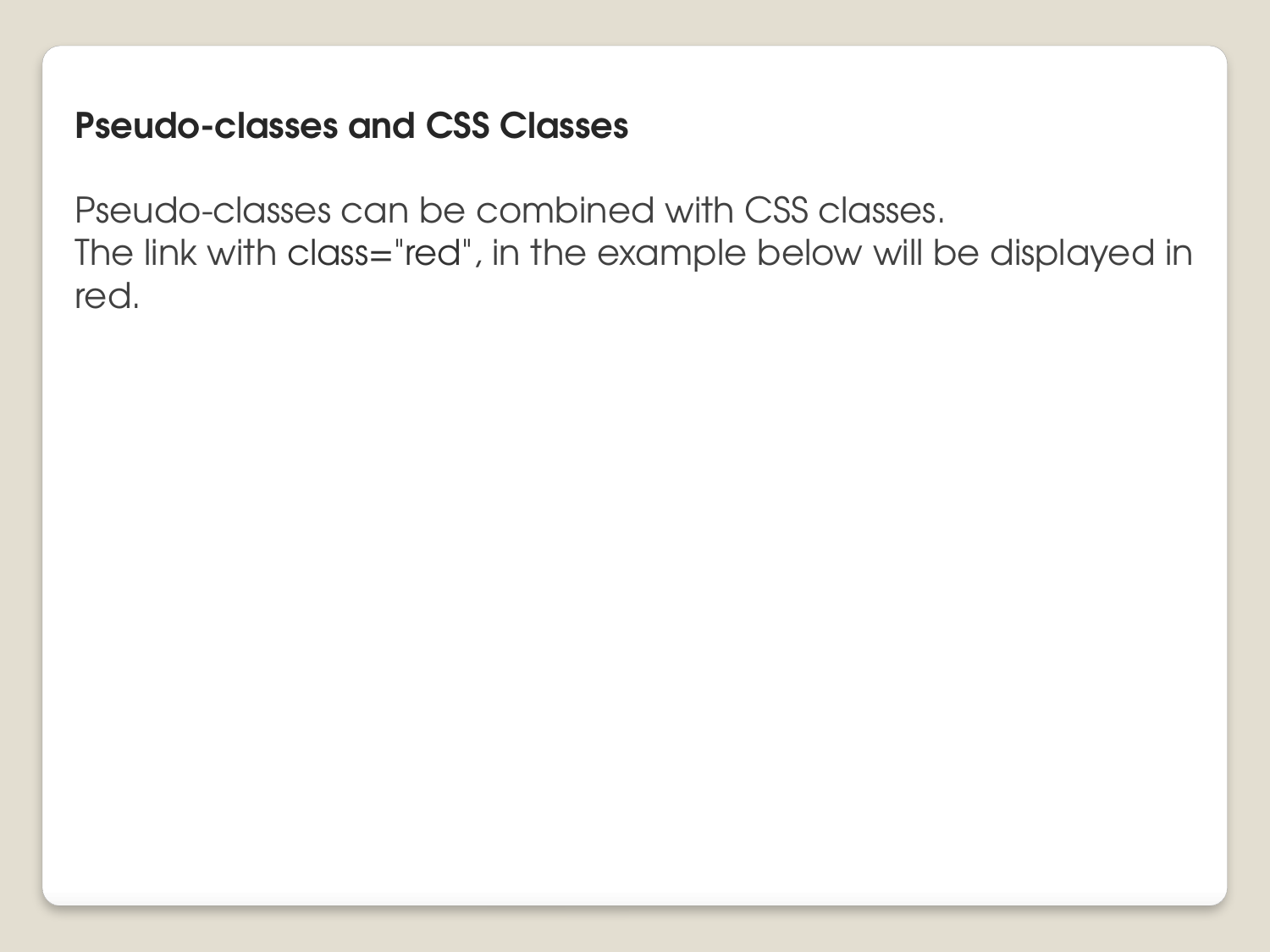

Pseudo-classes and CSS Classes

Pseudo-classes can be combined with CSS classes.
The link with class="red", in the example below will be displayed in red.